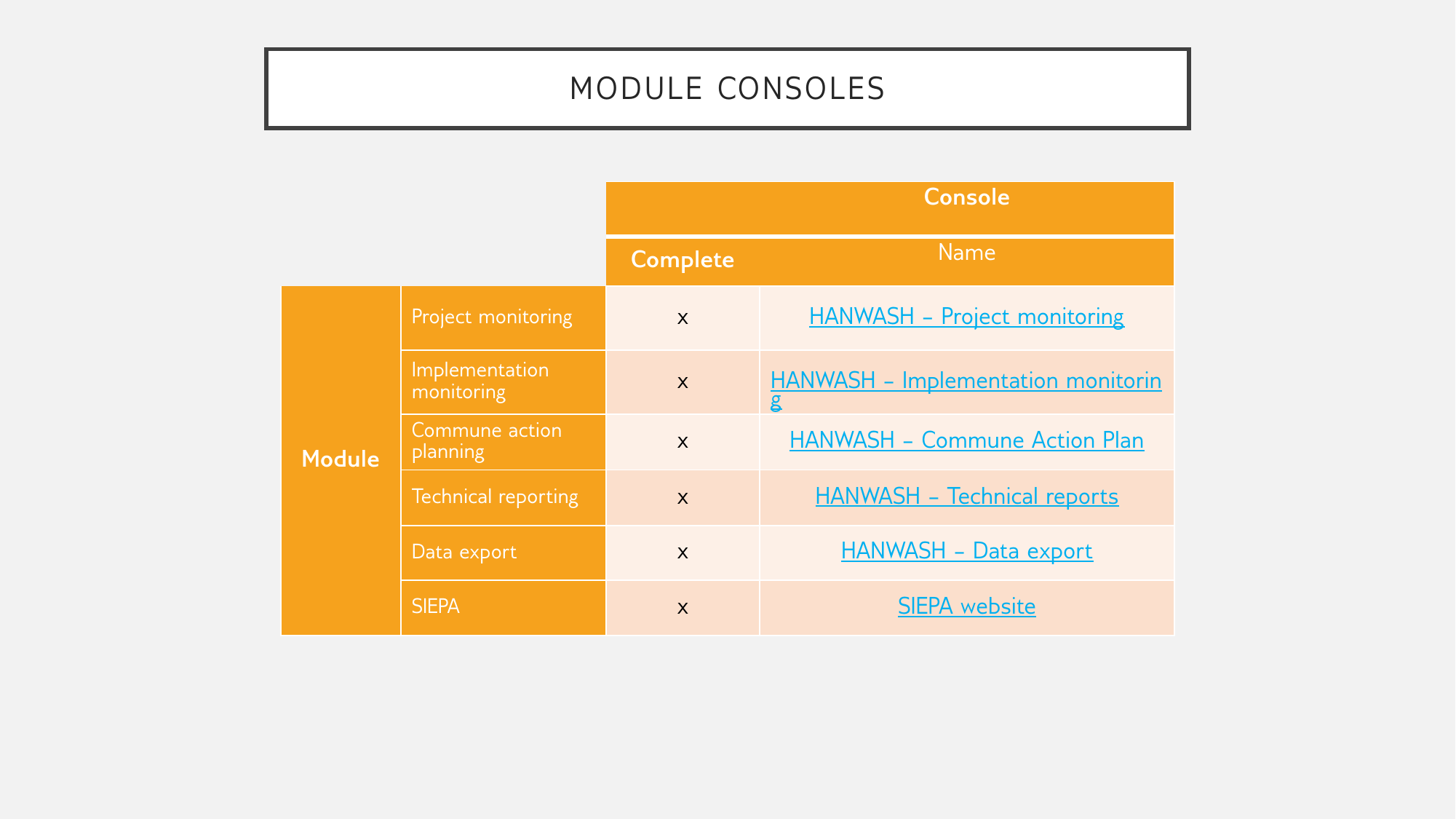

# Module consoles
|  |  |  | Console |
| --- | --- | --- | --- |
|  |  | Complete | Name |
| Module | Project monitoring | x | HANWASH – Project monitoring |
|  | Implementation monitoring | x | HANWASH – Implementation monitoring |
|  | Commune action planning | x | HANWASH – Commune Action Plan |
|  | Technical reporting | x | HANWASH – Technical reports |
|  | Data export | x | HANWASH – Data export |
|  | SIEPA | x | SIEPA website |